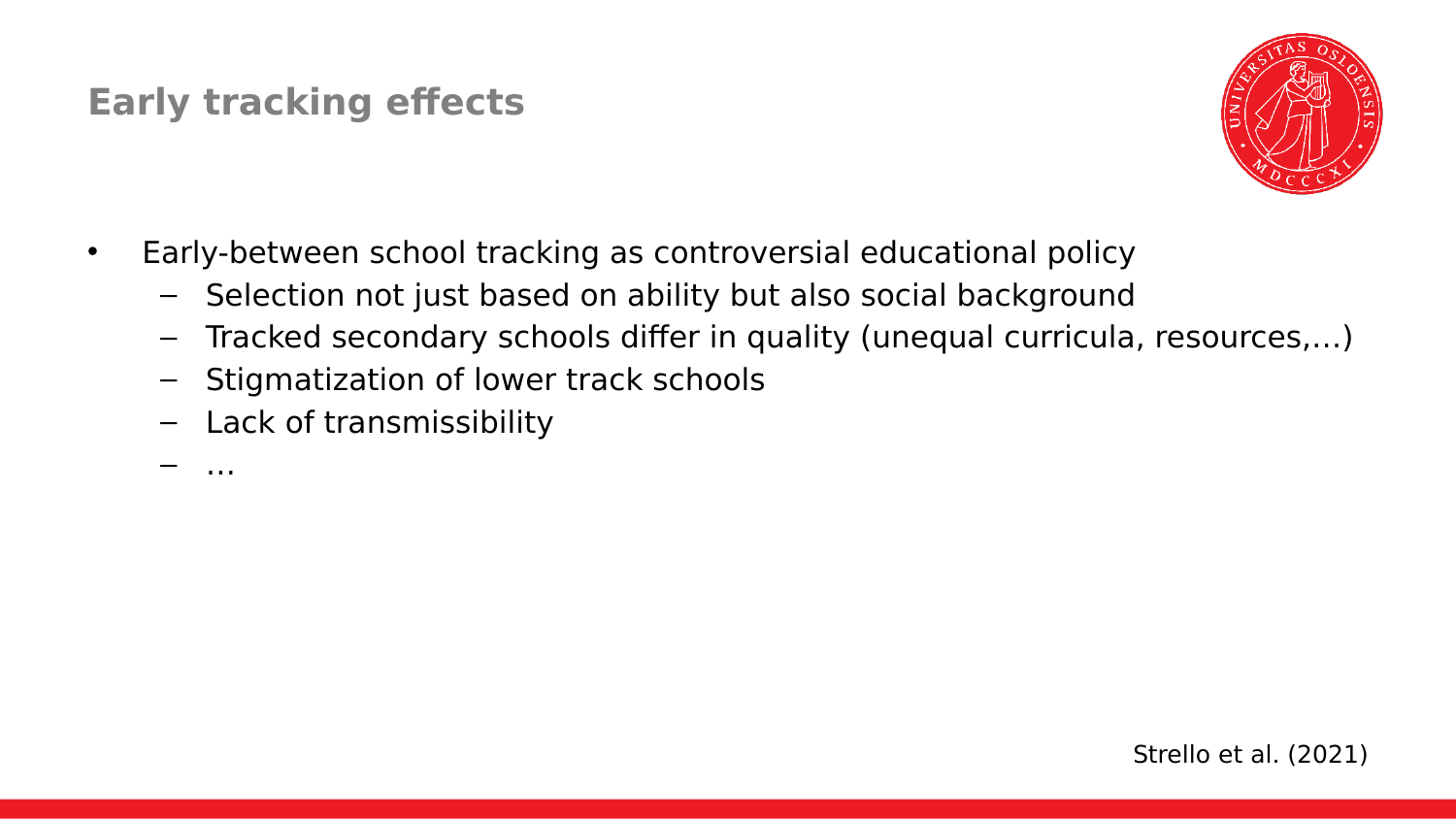

# Early tracking effects
Early-between school tracking as controversial educational policy
Selection not just based on ability but also social background
Tracked secondary schools differ in quality (unequal curricula, resources,…)
Stigmatization of lower track schools
Lack of transmissibility
…
Strello et al. (2021)